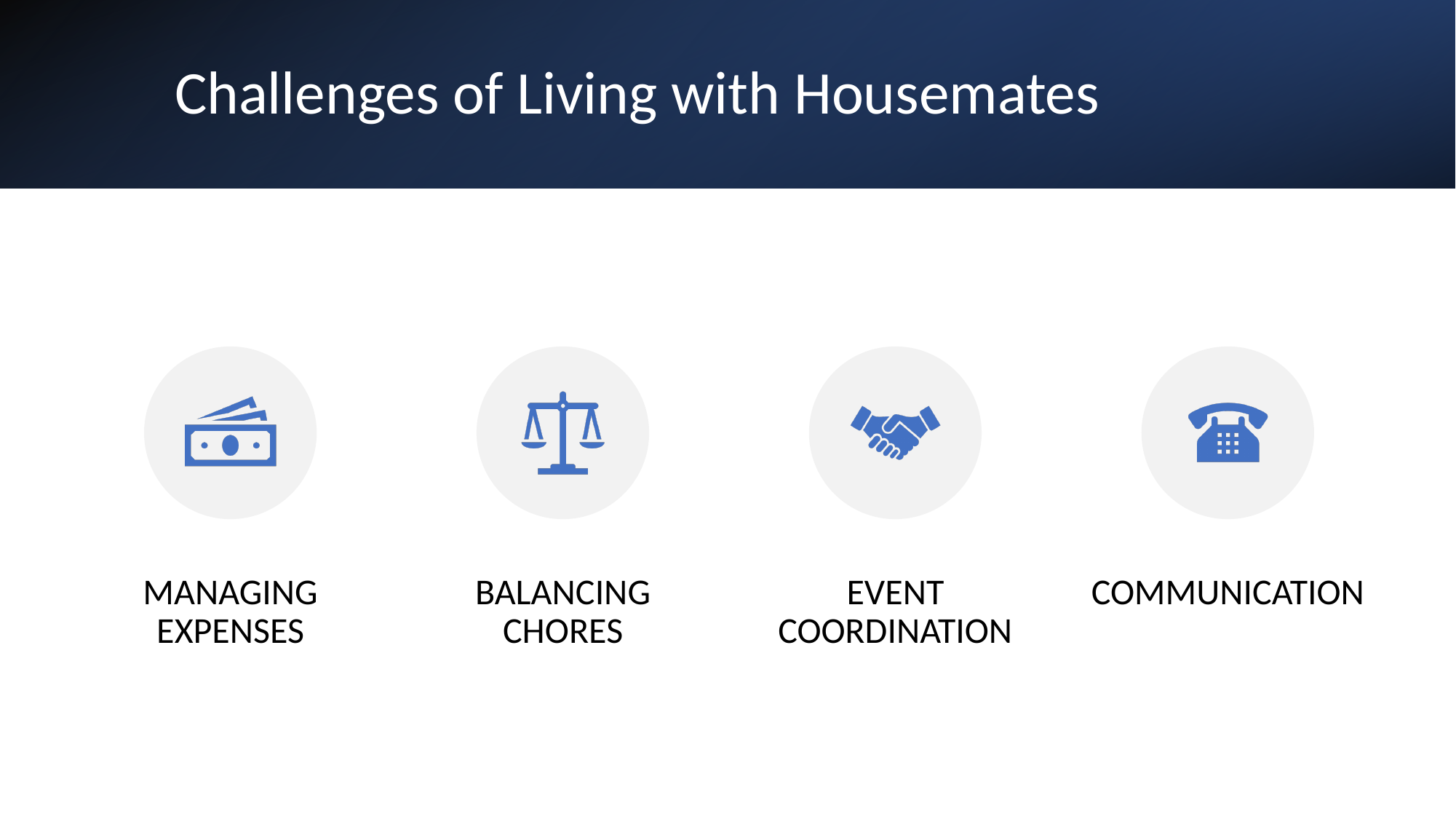

# Challenges of Living with Housemates
Managing Expenses
Balancing Chores
Event Coordination
Communication
3